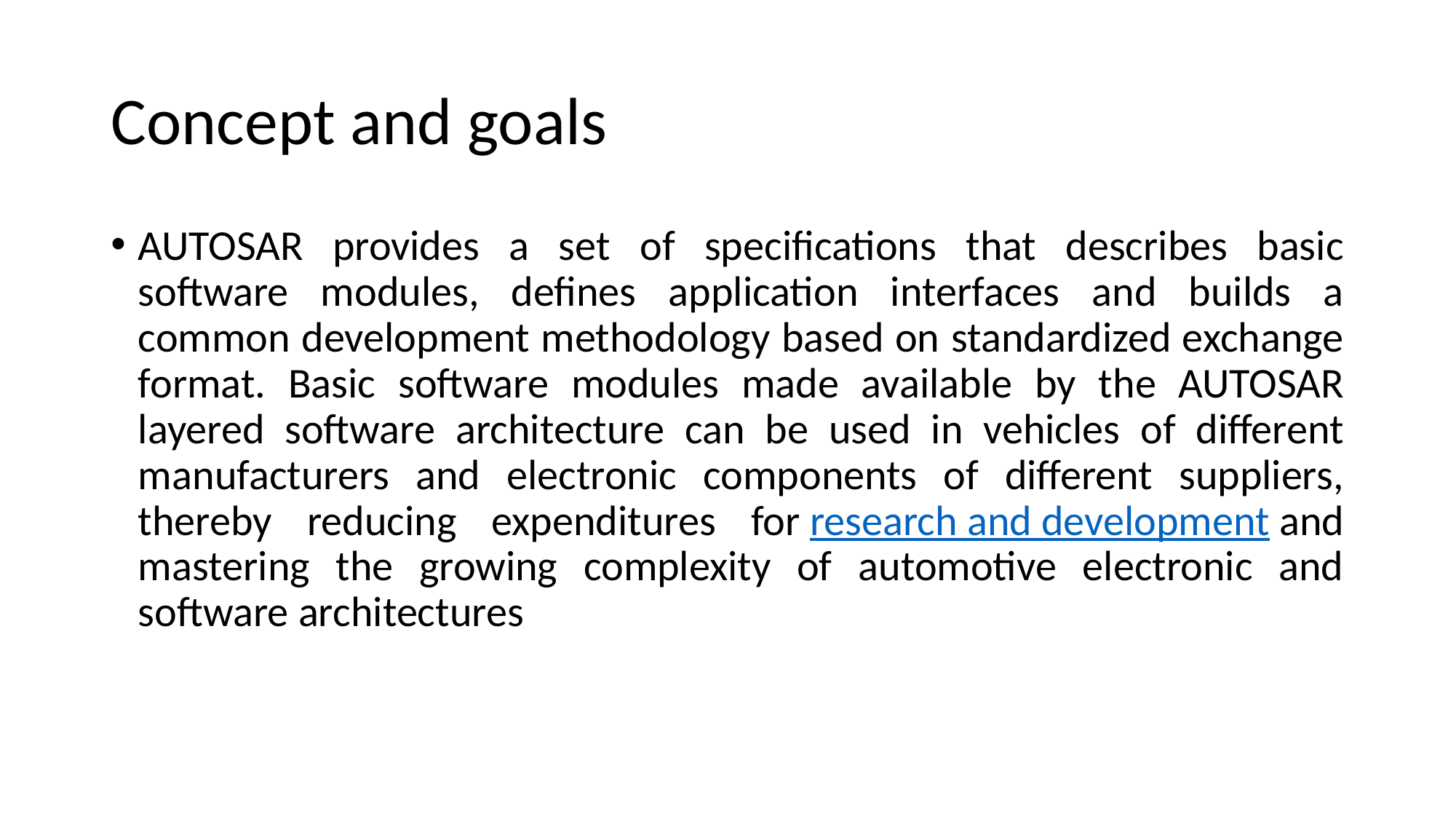

# Concept and goals
AUTOSAR provides a set of specifications that describes basic software modules, defines application interfaces and builds a common development methodology based on standardized exchange format. Basic software modules made available by the AUTOSAR layered software architecture can be used in vehicles of different manufacturers and electronic components of different suppliers, thereby reducing expenditures for research and development and mastering the growing complexity of automotive electronic and software architectures